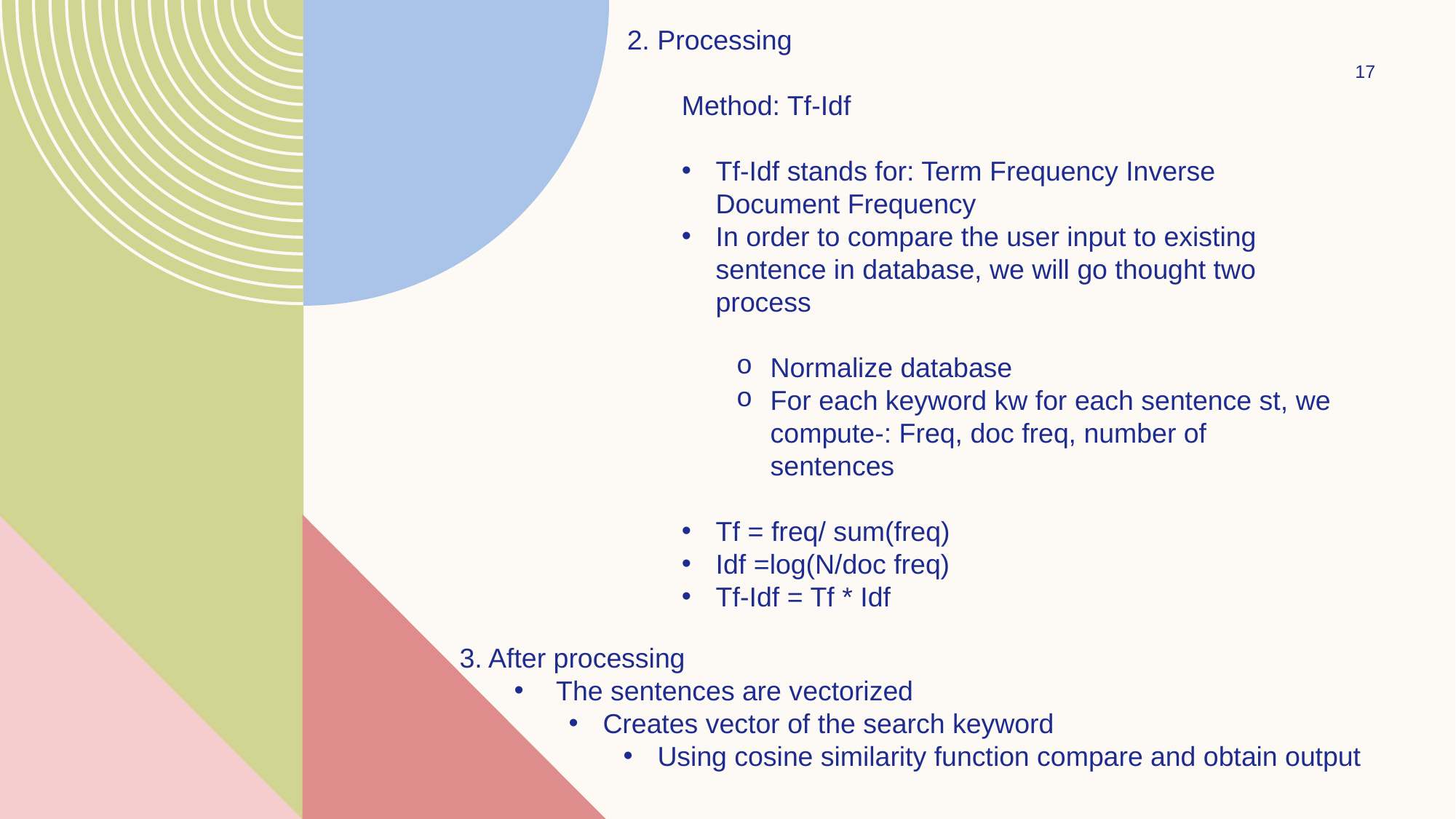

2. Processing

Method: Tf-Idf

Tf-Idf stands for: Term Frequency Inverse Document Frequency
In order to compare the user input to existing sentence in database, we will go thought two process

Normalize database
For each keyword kw for each sentence st, we compute-: Freq, doc freq, number of sentences

Tf = freq/ sum(freq)
Idf =log(N/doc freq)
Tf-Idf = Tf * Idf

17
3. After processing
 The sentences are vectorized
Creates vector of the search keyword
Using cosine similarity function compare and obtain output